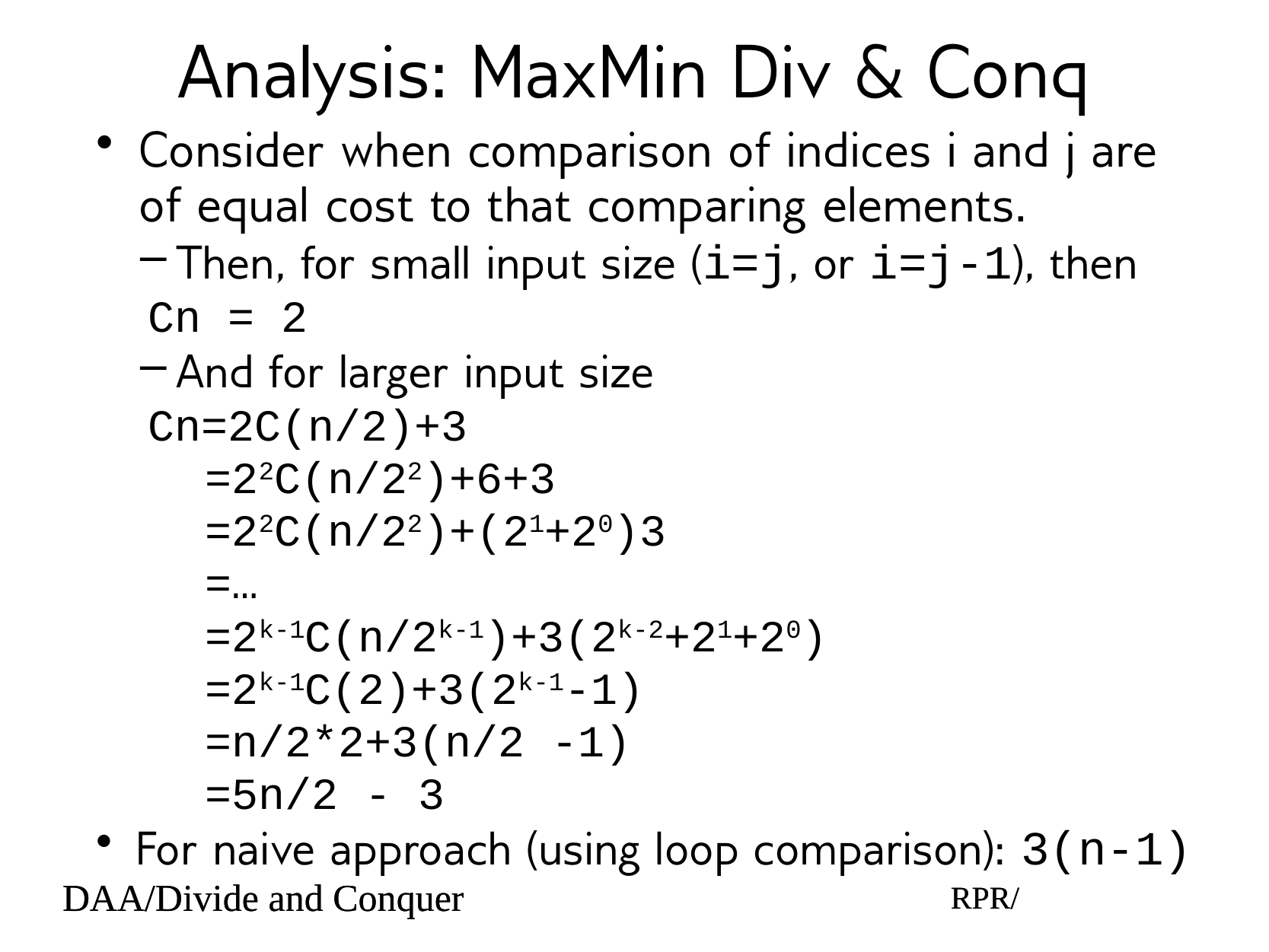

# Analysis: MaxMin Div & Conq
Consider when comparison of indices i and j are of equal cost to that comparing elements.
Then, for small input size (i=j, or i=j-1), then
Cn = 2
And for larger input size
Cn=2C(n/2)+3
=22C(n/22)+6+3
=22C(n/22)+(21+20)3
=…
=2k-1C(n/2k-1)+3(2k-2+21+20)
=2k-1C(2)+3(2k-1-1)
=n/2*2+3(n/2 -1)
=5n/2 - 3
For naive approach (using loop comparison): 3(n-1)
DAA/Divide and Conquer
RPR/
15